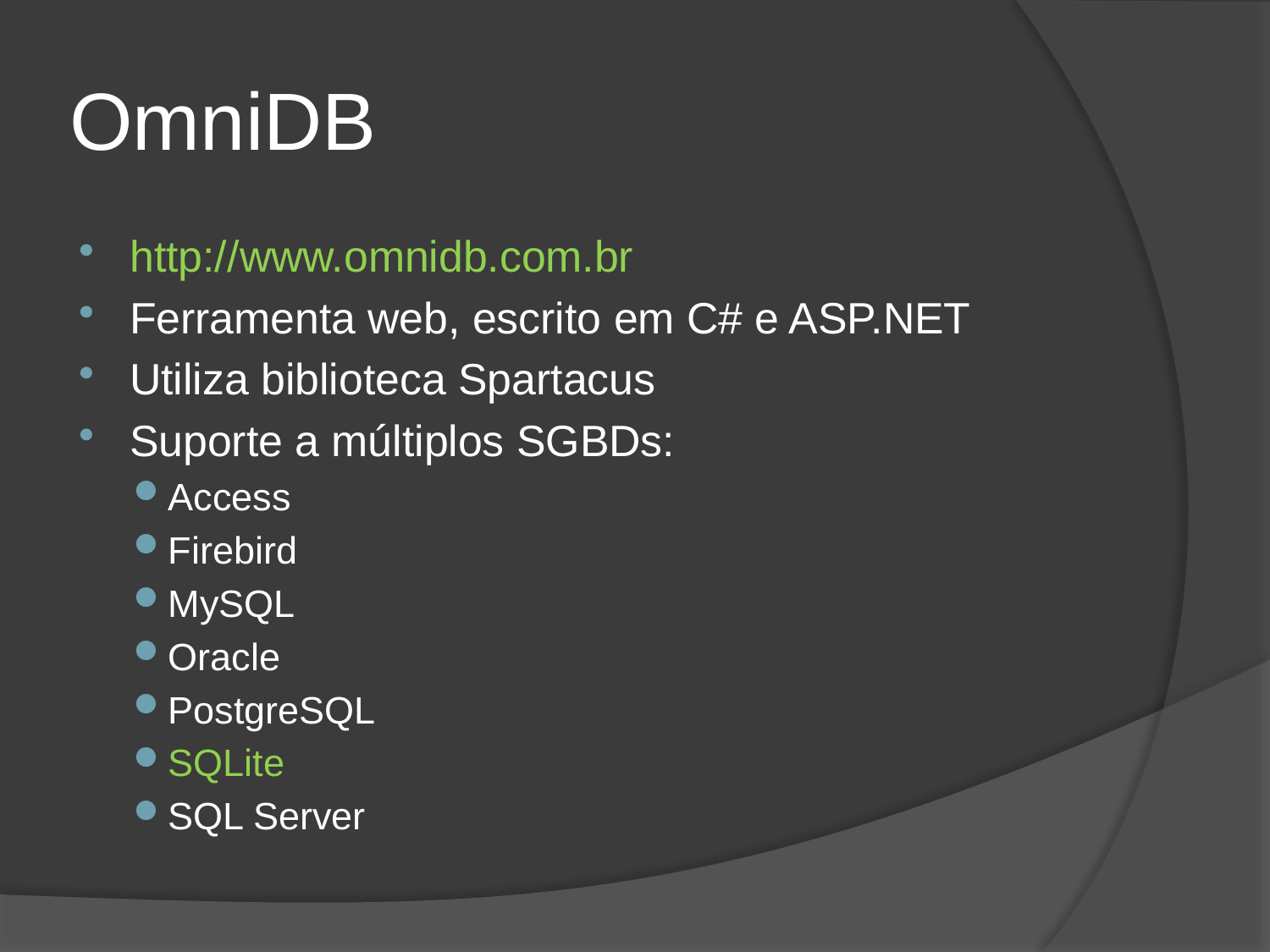

# OmniDB
http://www.omnidb.com.br
Ferramenta web, escrito em C# e ASP.NET
Utiliza biblioteca Spartacus
Suporte a múltiplos SGBDs:
Access
Firebird
MySQL
Oracle
PostgreSQL
SQLite
SQL Server